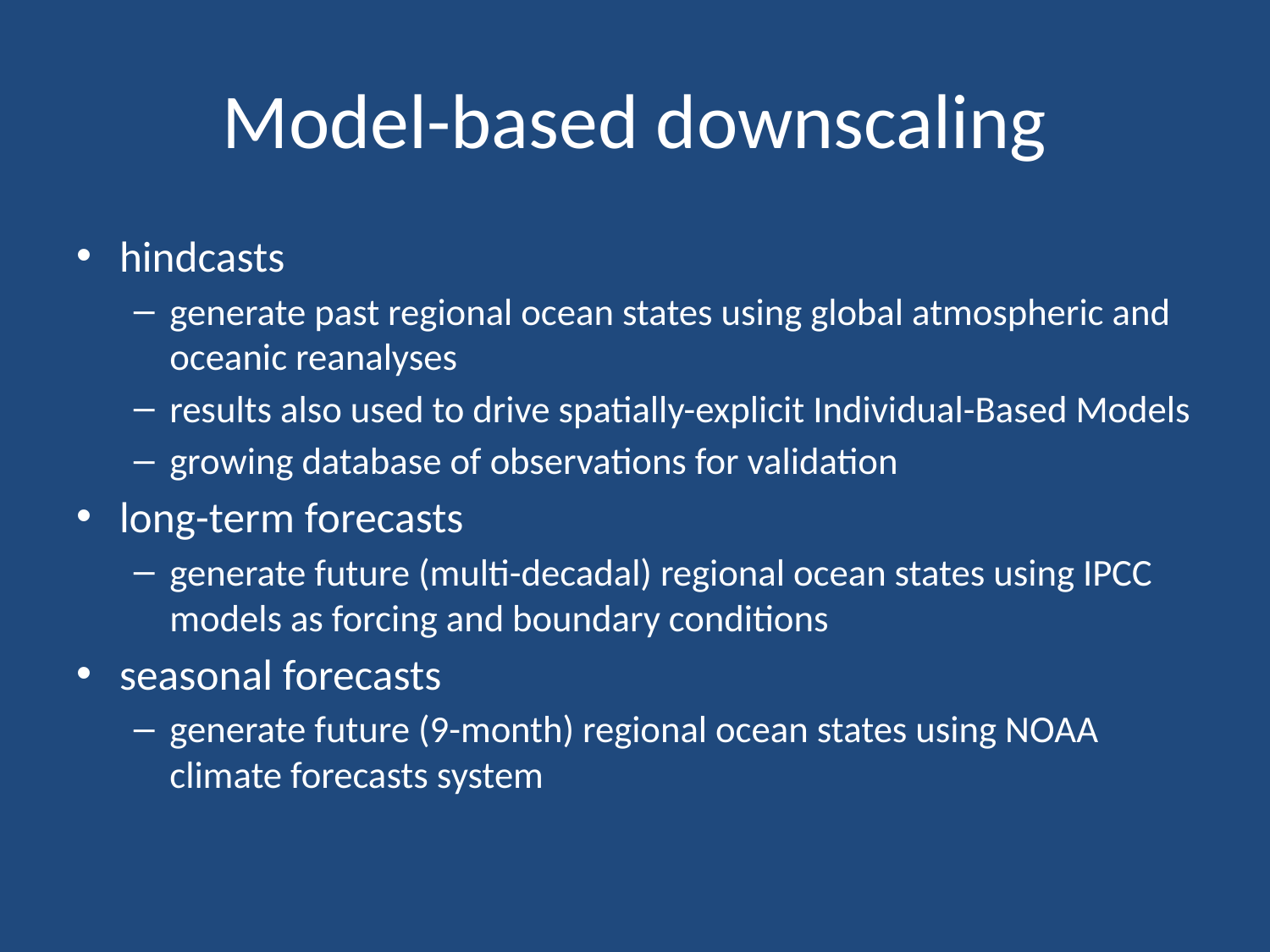

# Model-based downscaling
hindcasts
generate past regional ocean states using global atmospheric and oceanic reanalyses
results also used to drive spatially-explicit Individual-Based Models
growing database of observations for validation
long-term forecasts
generate future (multi-decadal) regional ocean states using IPCC models as forcing and boundary conditions
seasonal forecasts
generate future (9-month) regional ocean states using NOAA climate forecasts system